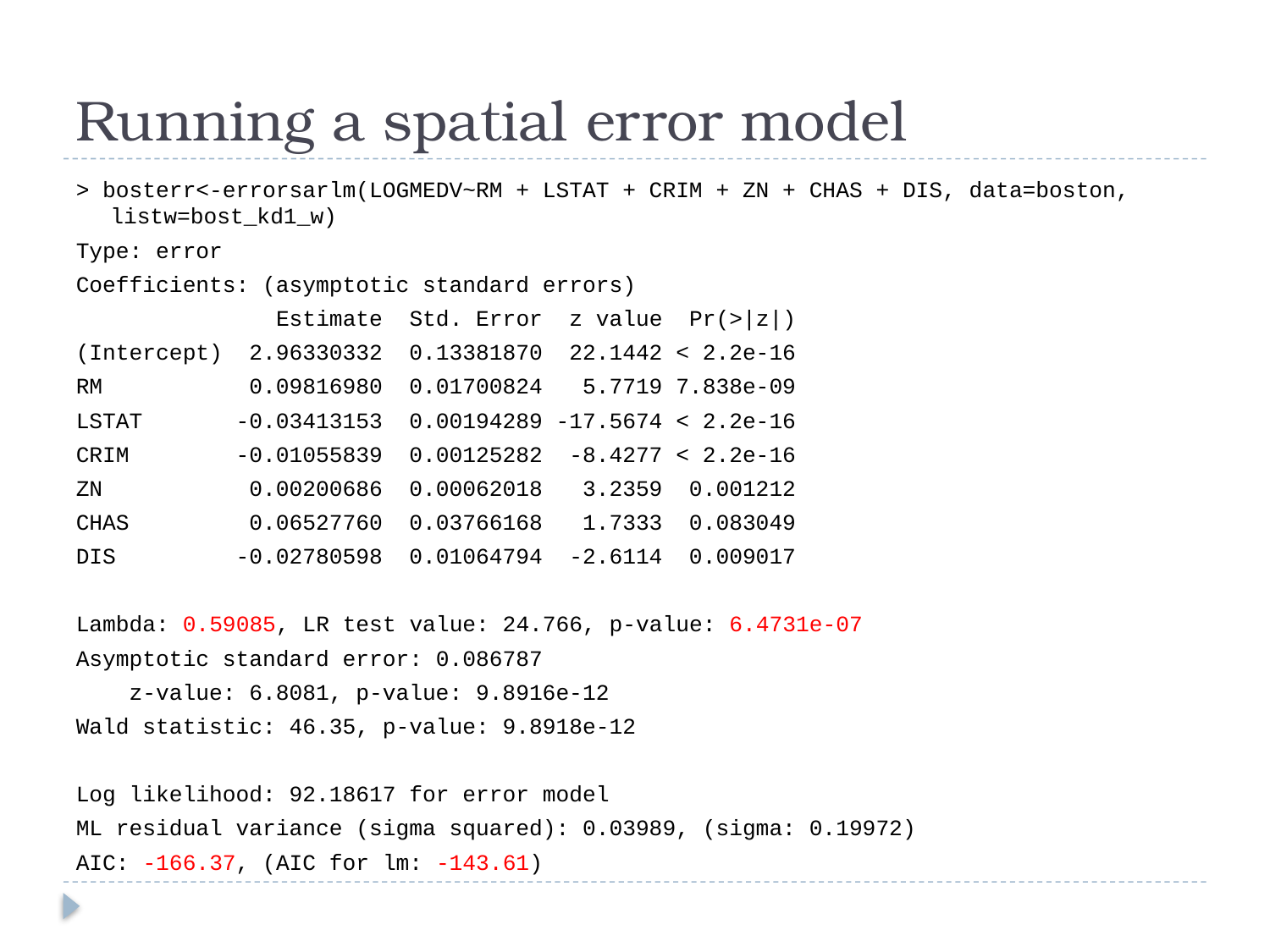

# Running a spatial error model
> bosterr<-errorsarlm(LOGMEDV~RM + LSTAT + CRIM + ZN + CHAS + DIS, data=boston, listw=bost_kd1_w)
Type: error
Coefficients: (asymptotic standard errors)
               Estimate  Std. Error  z value  Pr(>|z|)
(Intercept)  2.96330332  0.13381870  22.1442 < 2.2e-16
RM           0.09816980  0.01700824   5.7719 7.838e-09
LSTAT       -0.03413153  0.00194289 -17.5674 < 2.2e-16
CRIM        -0.01055839  0.00125282  -8.4277 < 2.2e-16
ZN           0.00200686  0.00062018   3.2359  0.001212
CHAS         0.06527760  0.03766168   1.7333  0.083049
DIS         -0.02780598  0.01064794  -2.6114  0.009017

Lambda: 0.59085, LR test value: 24.766, p-value: 6.4731e-07
Asymptotic standard error: 0.086787
    z-value: 6.8081, p-value: 9.8916e-12
Wald statistic: 46.35, p-value: 9.8918e-12

Log likelihood: 92.18617 for error model
ML residual variance (sigma squared): 0.03989, (sigma: 0.19972)
AIC: -166.37, (AIC for lm: -143.61)